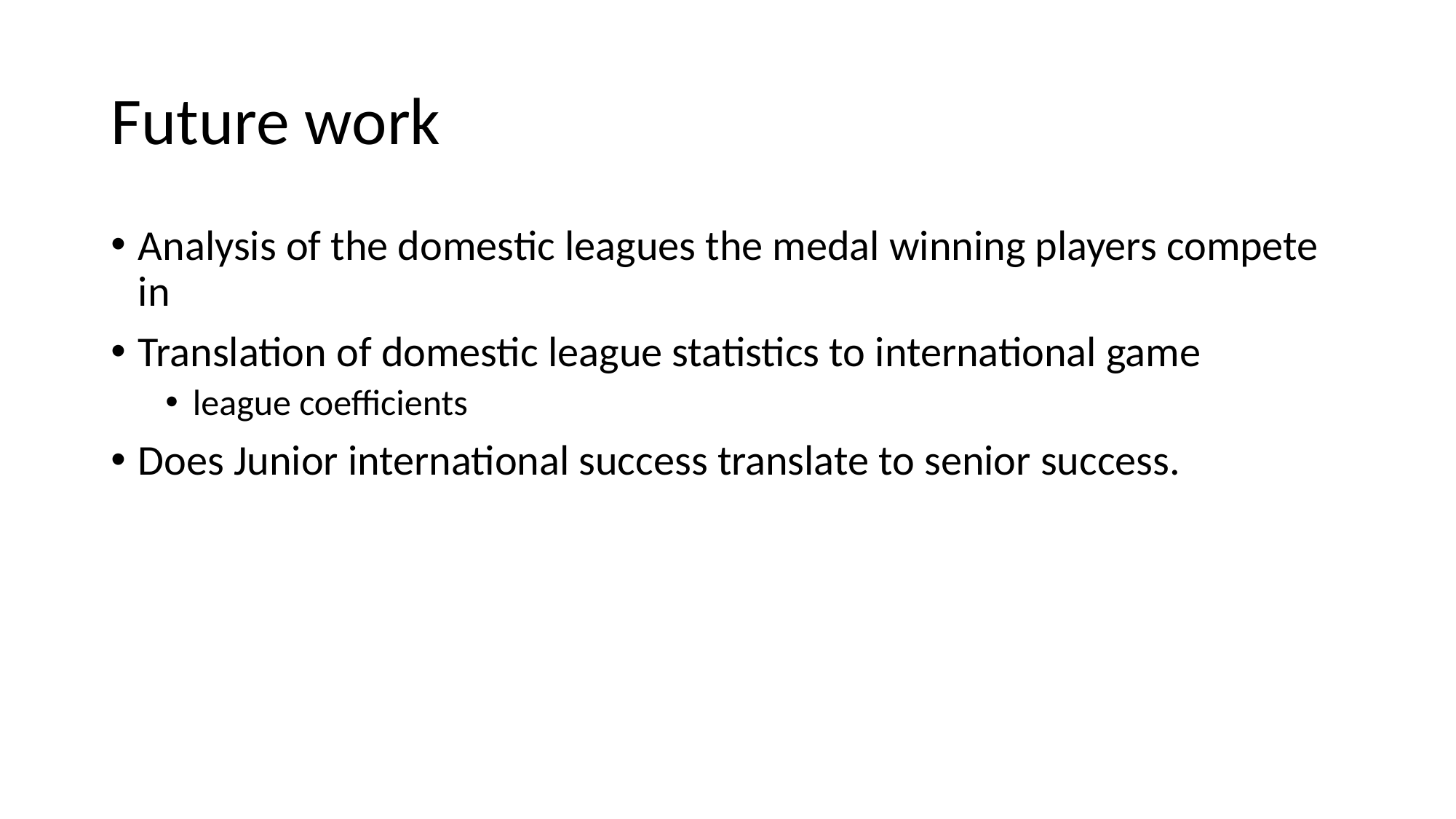

# Future work
Analysis of the domestic leagues the medal winning players compete in
Translation of domestic league statistics to international game
league coefficients
Does Junior international success translate to senior success.